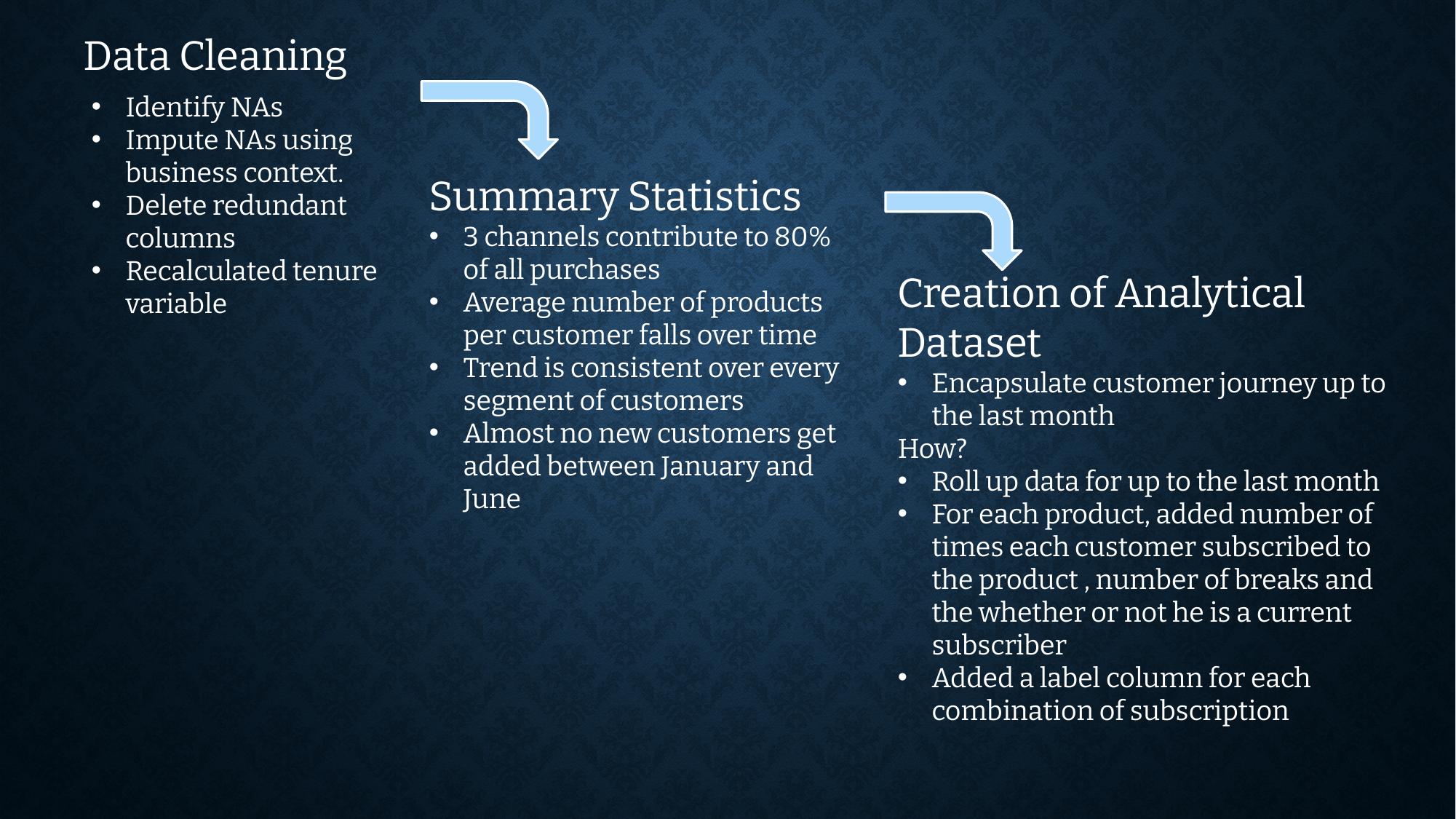

Data Cleaning

Identify NAs
Impute NAs using business context.
Delete redundant columns
Recalculated tenure variable

Summary Statistics
3 channels contribute to 80% of all purchases
Average number of products per customer falls over time
Trend is consistent over every segment of customers
Almost no new customers get added between January and June

Creation of Analytical Dataset
Encapsulate customer journey up to the last month
How?
Roll up data for up to the last month
For each product, added number of times each customer subscribed to the product , number of breaks and the whether or not he is a current subscriber
Added a label column for each combination of subscription